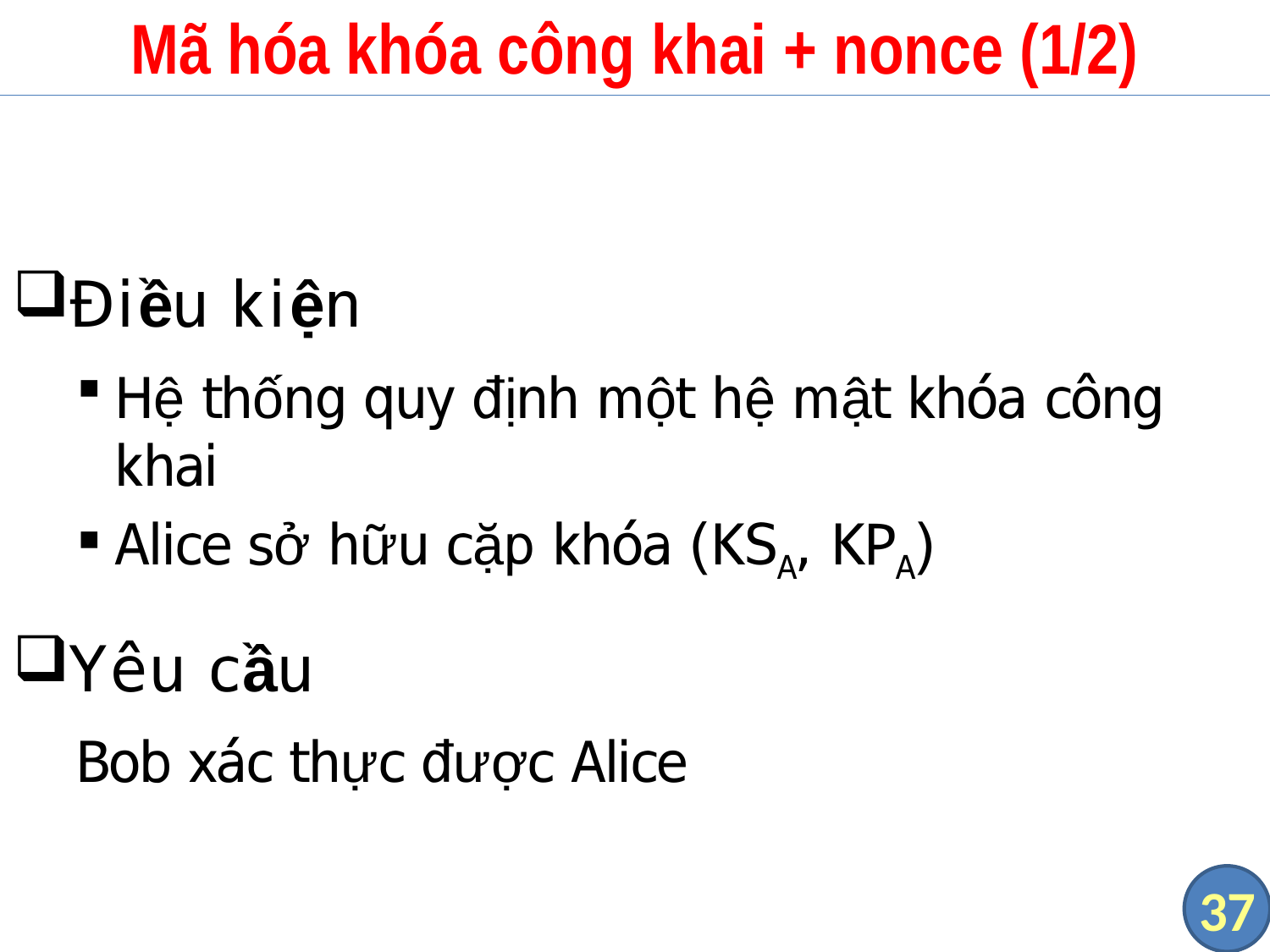

# Mã hóa khóa công khai + nonce (1/2)
Điều kiện
Hệ thống quy định một hệ mật khóa công khai
Alice sở hữu cặp khóa (KSA, KPA)
Yêu cầu
Bob xác thực được Alice
37